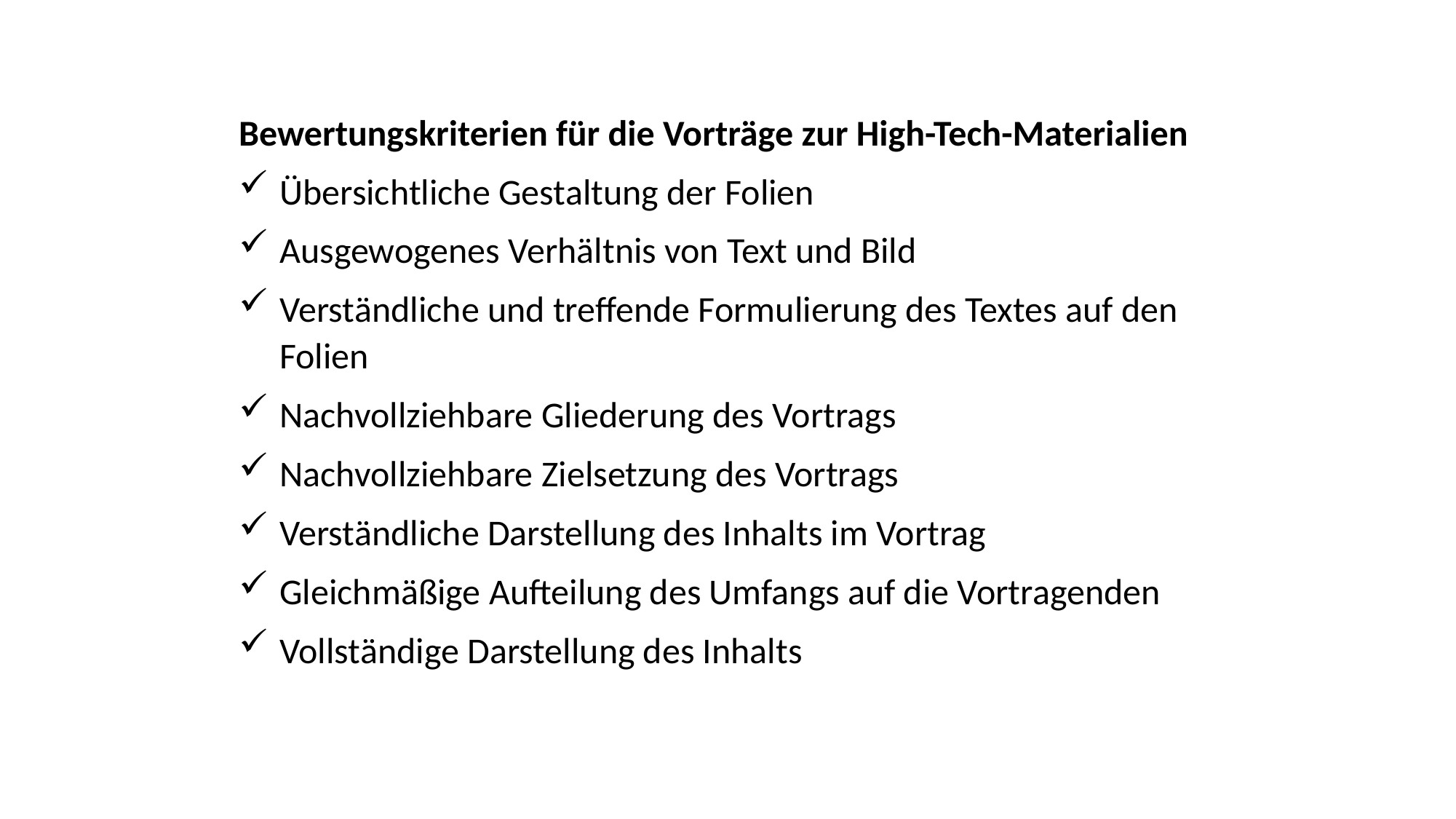

Bewertungskriterien für die Vorträge zur High-Tech-Materialien
Übersichtliche Gestaltung der Folien
Ausgewogenes Verhältnis von Text und Bild
Verständliche und treffende Formulierung des Textes auf den Folien
Nachvollziehbare Gliederung des Vortrags
Nachvollziehbare Zielsetzung des Vortrags
Verständliche Darstellung des Inhalts im Vortrag
Gleichmäßige Aufteilung des Umfangs auf die Vortragenden
Vollständige Darstellung des Inhalts